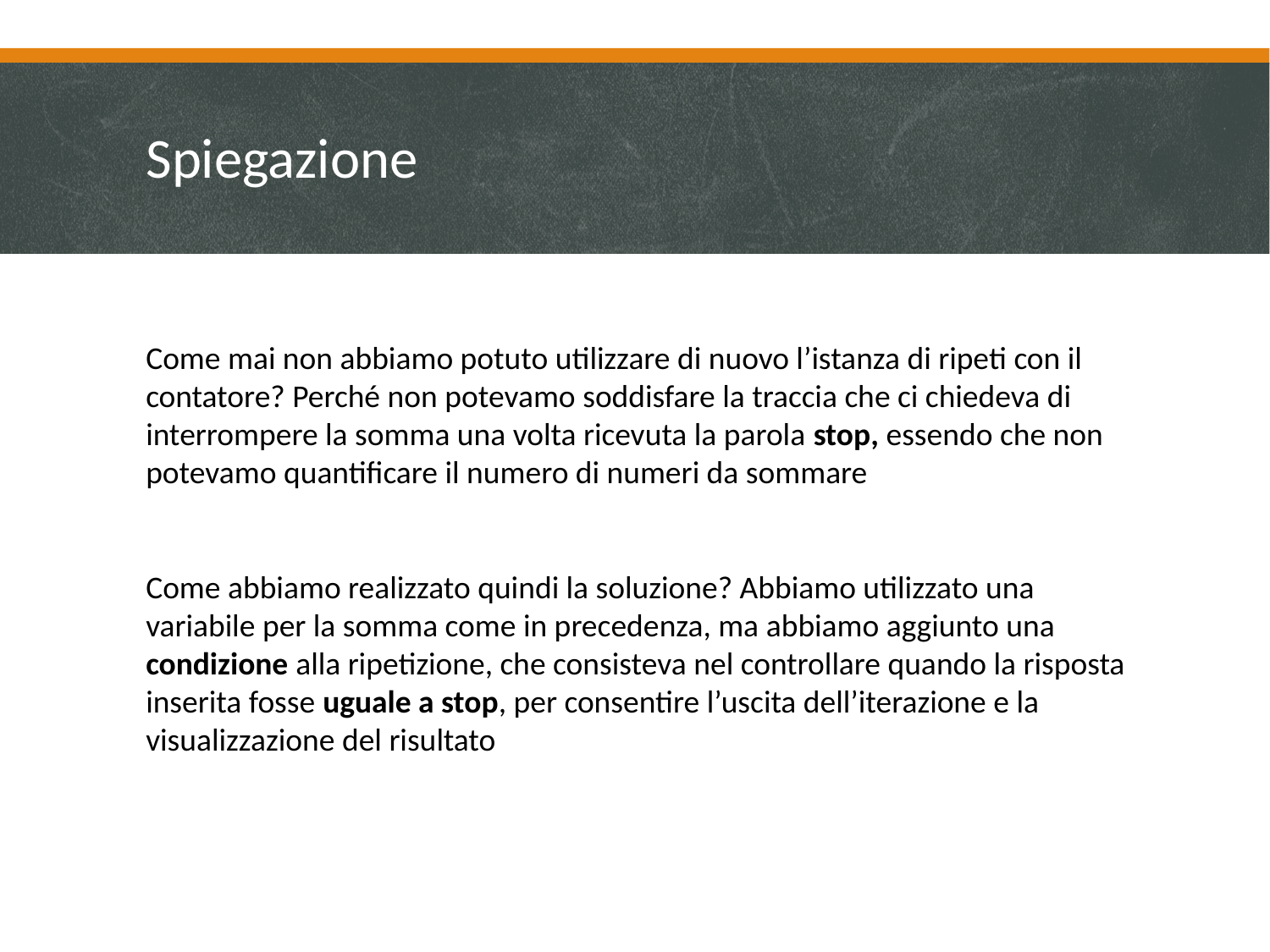

Spiegazione
Come mai non abbiamo potuto utilizzare di nuovo l’istanza di ripeti con il contatore? Perché non potevamo soddisfare la traccia che ci chiedeva di interrompere la somma una volta ricevuta la parola stop, essendo che non potevamo quantificare il numero di numeri da sommare

Come abbiamo realizzato quindi la soluzione? Abbiamo utilizzato una variabile per la somma come in precedenza, ma abbiamo aggiunto una condizione alla ripetizione, che consisteva nel controllare quando la risposta inserita fosse uguale a stop, per consentire l’uscita dell’iterazione e la visualizzazione del risultato